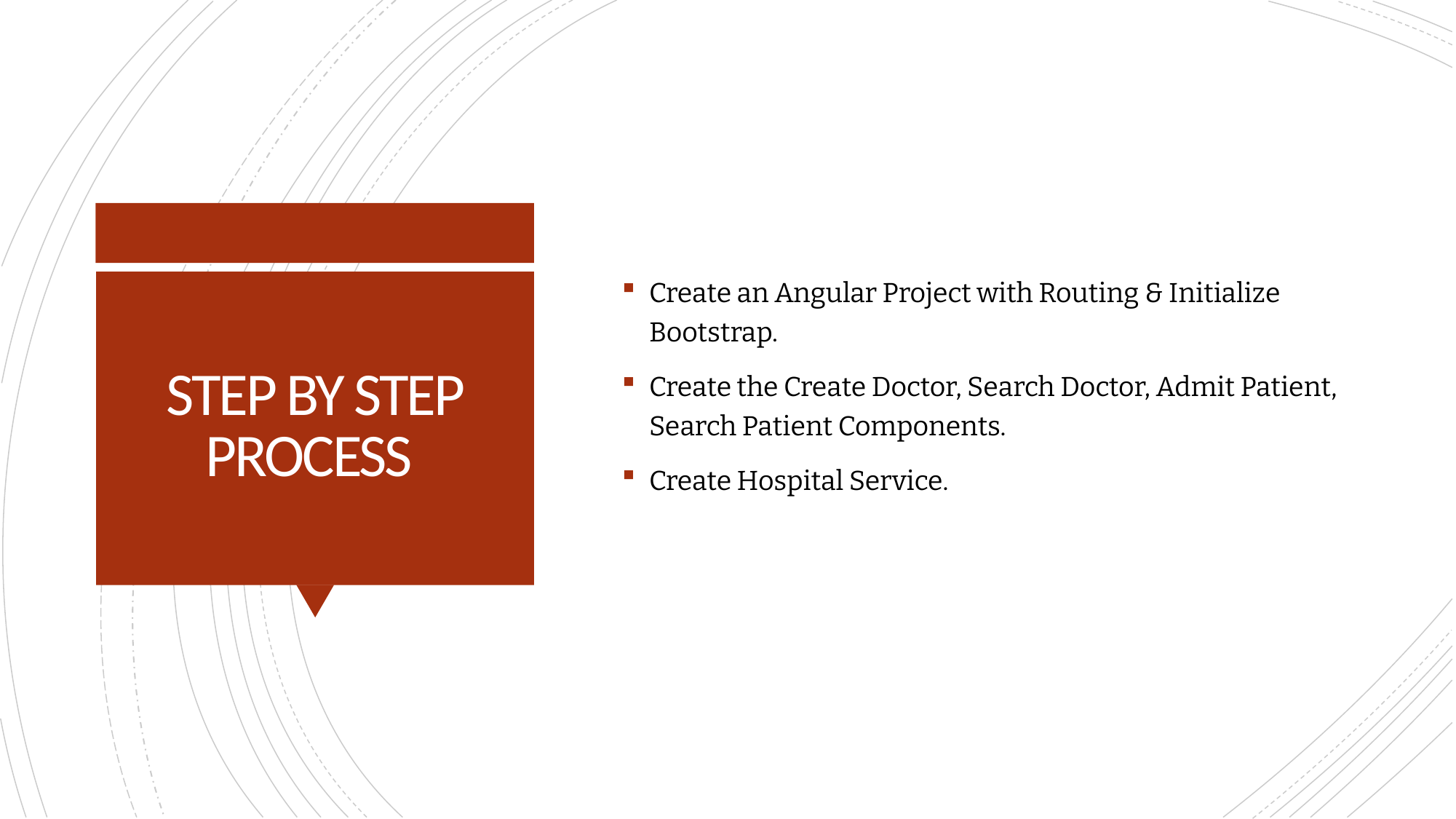

Create an Angular Project with Routing & Initialize Bootstrap.
Create the Create Doctor, Search Doctor, Admit Patient, Search Patient Components.
Create Hospital Service.

# STEP BY STEP PROCESS